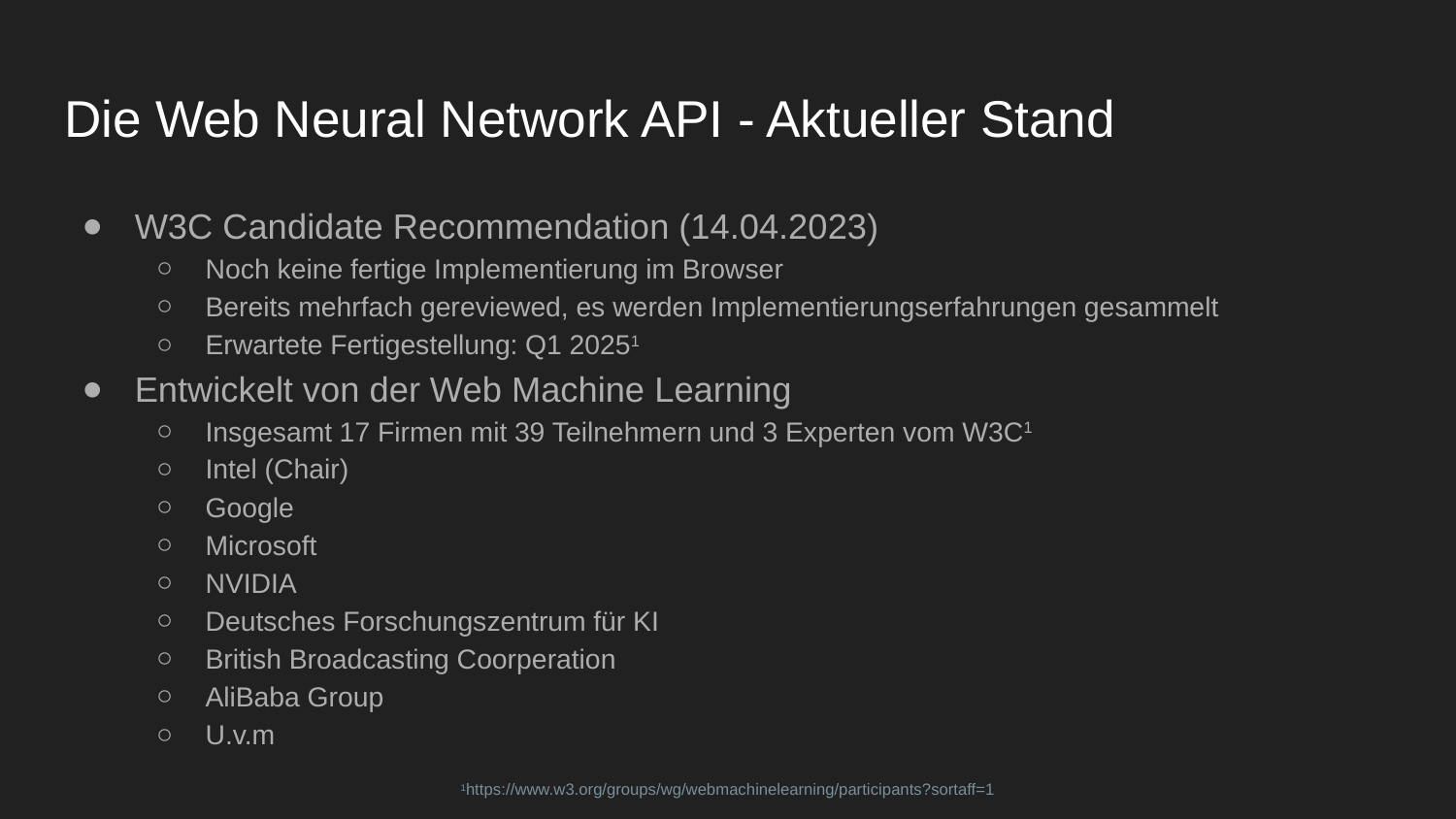

# Die Web Neural Network API - Aktueller Stand

W3C Candidate Recommendation (14.04.2023)
Noch keine fertige Implementierung im Browser
Bereits mehrfach gereviewed, es werden Implementierungserfahrungen gesammelt
Erwartete Fertigestellung: Q1 20251
Entwickelt von der Web Machine Learning
Insgesamt 17 Firmen mit 39 Teilnehmern und 3 Experten vom W3C1
Intel (Chair)
Google
Microsoft
NVIDIA
Deutsches Forschungszentrum für KI
British Broadcasting Coorperation
AliBaba Group
U.v.m
1https://www.w3.org/groups/wg/webmachinelearning/participants?sortaff=1